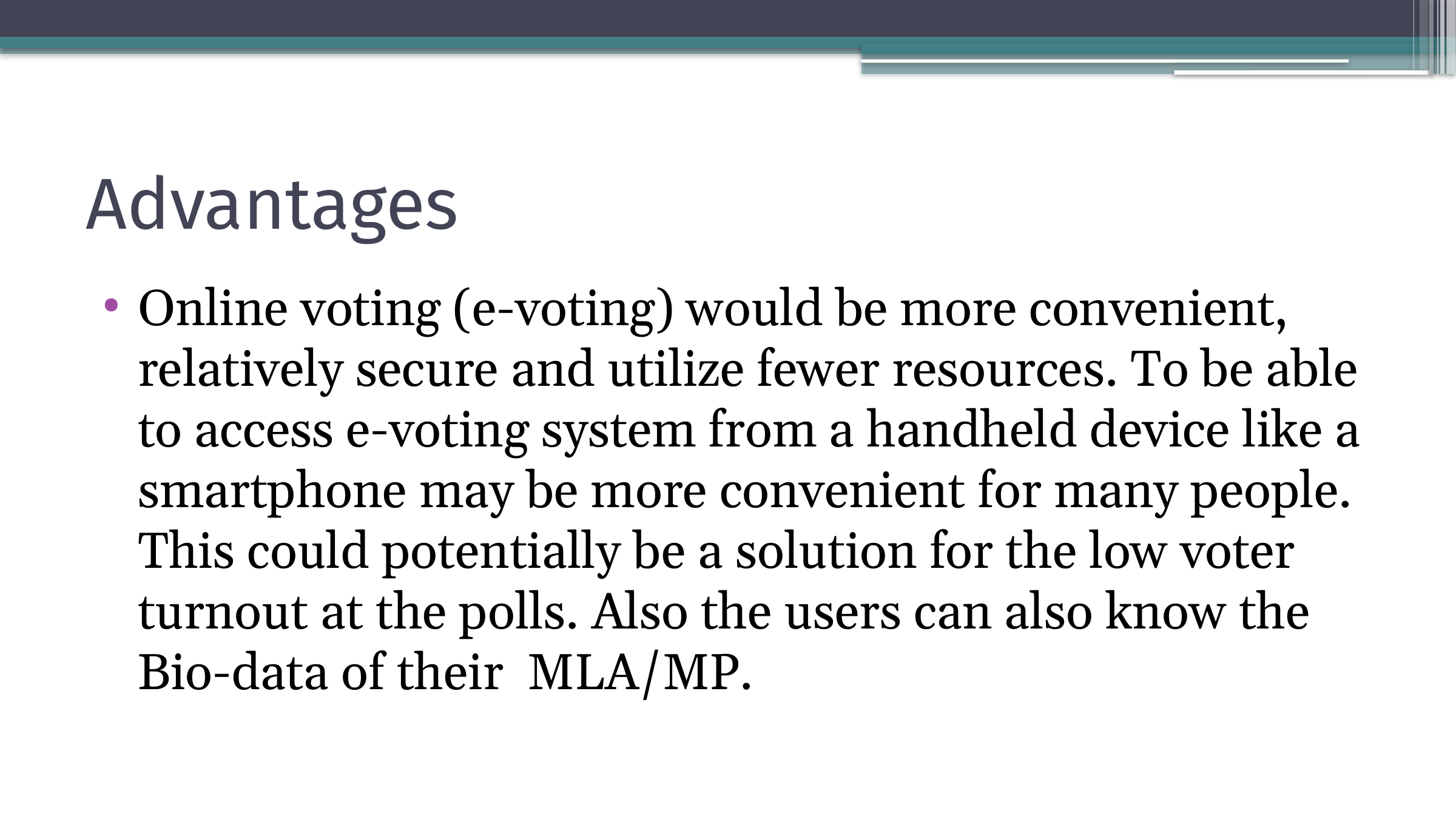

# Advantages
Online voting (e-voting) would be more convenient, relatively secure and utilize fewer resources. To be able to access e-voting system from a handheld device like a smartphone may be more convenient for many people. This could potentially be a solution for the low voter turnout at the polls. Also the users can also know the Bio-data of their  MLA/MP.